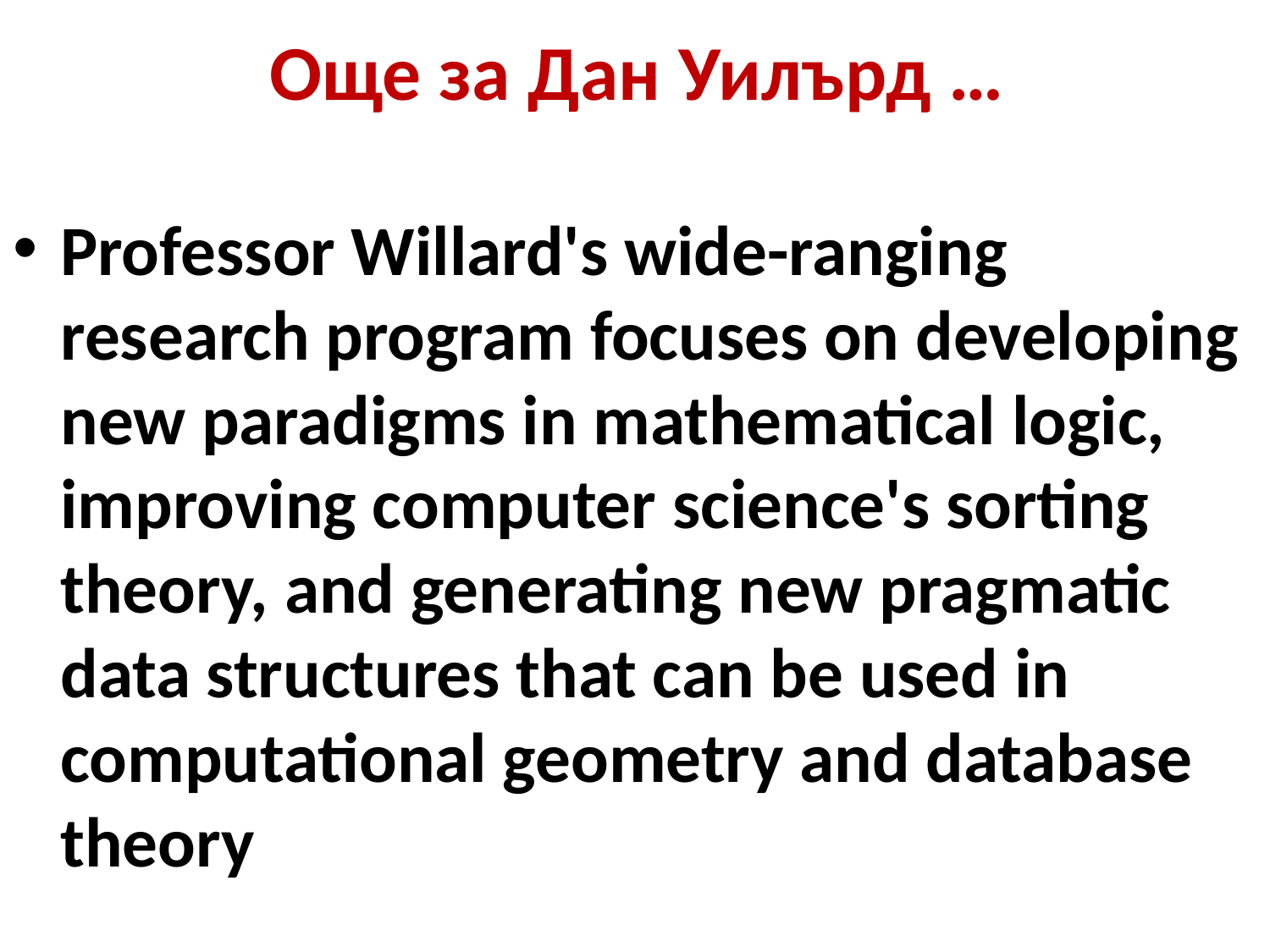

# Още за Дан Уилърд …
Professor Willard's wide-ranging research program focuses on developing new paradigms in mathematical logic, improving computer science's sorting theory, and generating new pragmatic data structures that can be used in computational geometry and database theory